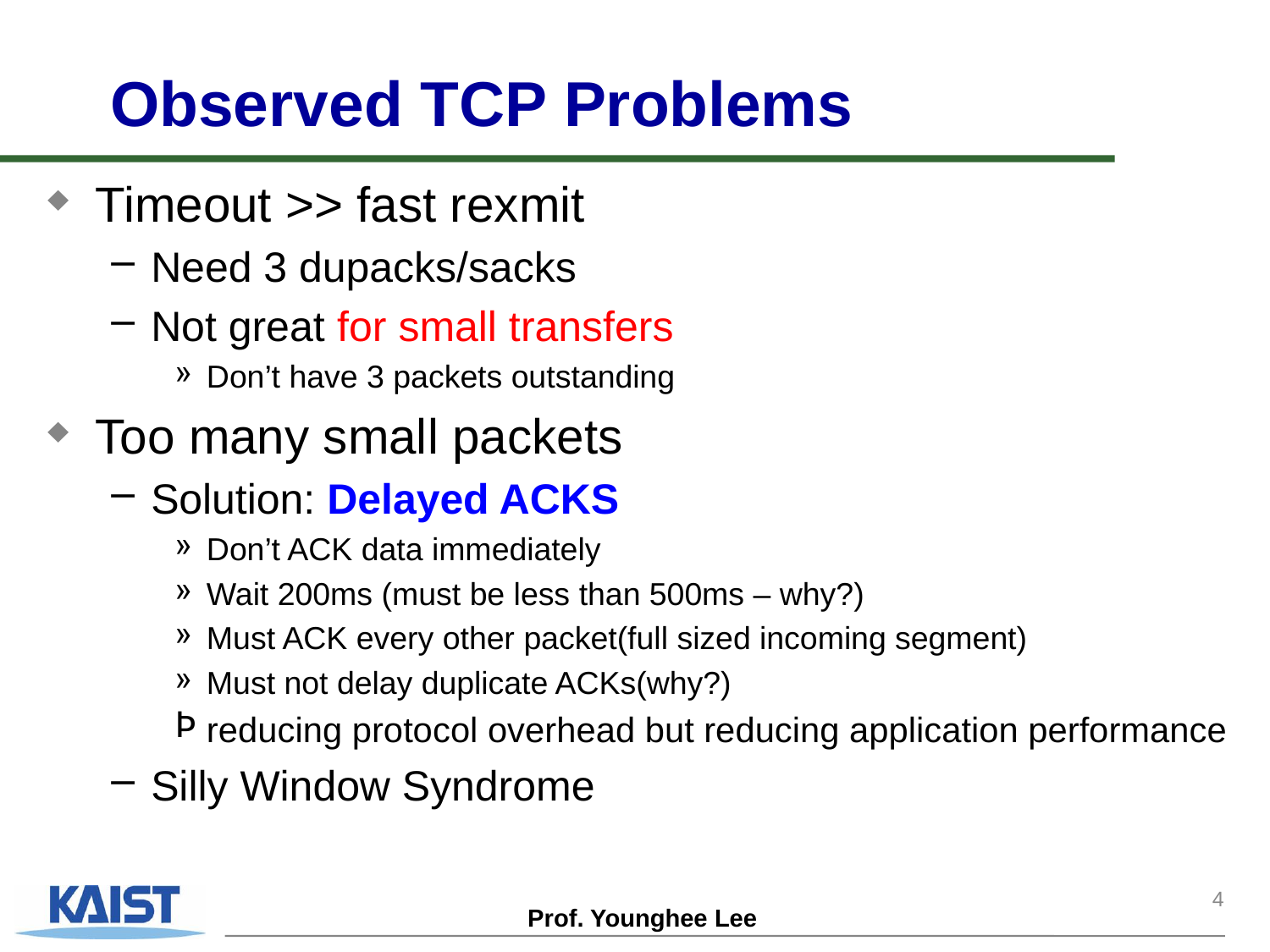

# Observed TCP Problems
Timeout >> fast rexmit
Need 3 dupacks/sacks
Not great for small transfers
Don’t have 3 packets outstanding
Too many small packets
Solution: Delayed ACKS
Don’t ACK data immediately
Wait 200ms (must be less than 500ms – why?)
Must ACK every other packet(full sized incoming segment)
Must not delay duplicate ACKs(why?)
reducing protocol overhead but reducing application performance
Silly Window Syndrome

4